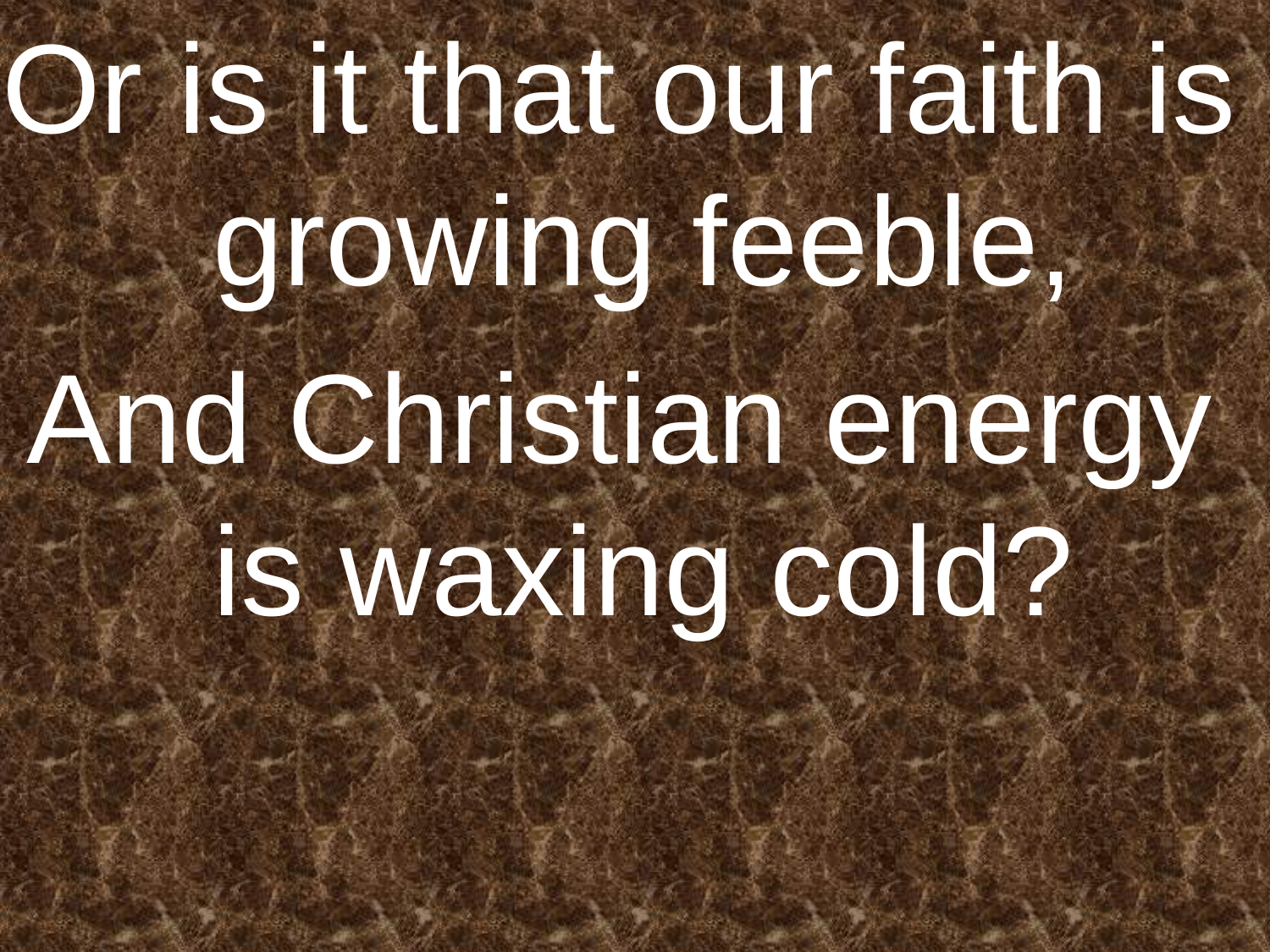

Or is it that our faith is growing feeble,
And Christian energy is waxing cold?